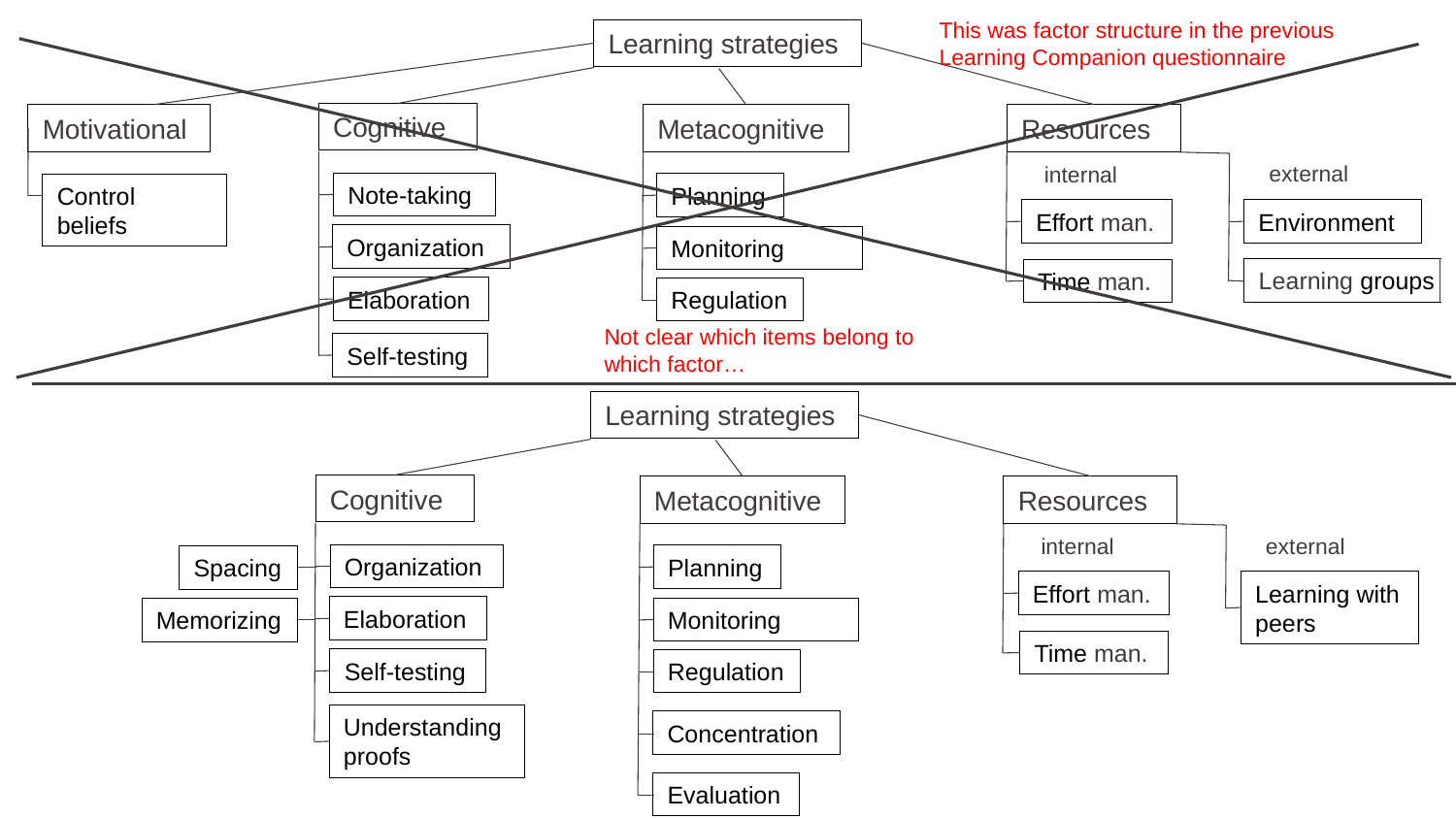

This was factor structure in the previous Learning Companion questionnaire

Learning strategies
Cognitive
Motivational
Metacognitive
Resources
external
internal
Note-taking
Planning
Control beliefs
Environment
Effort man.
Organization
Monitoring

Learning groups
Time man.
Elaboration
Regulation
Not clear which items belong to which factor…
Self-testing
Learning strategies
Cognitive
Metacognitive
Resources
external
internal
Organization
Planning
Spacing
Learning with peers
Effort man.
Elaboration
Monitoring
Memorizing
Time man.
Self-testing
Regulation
Understanding proofs
Concentration

Evaluation